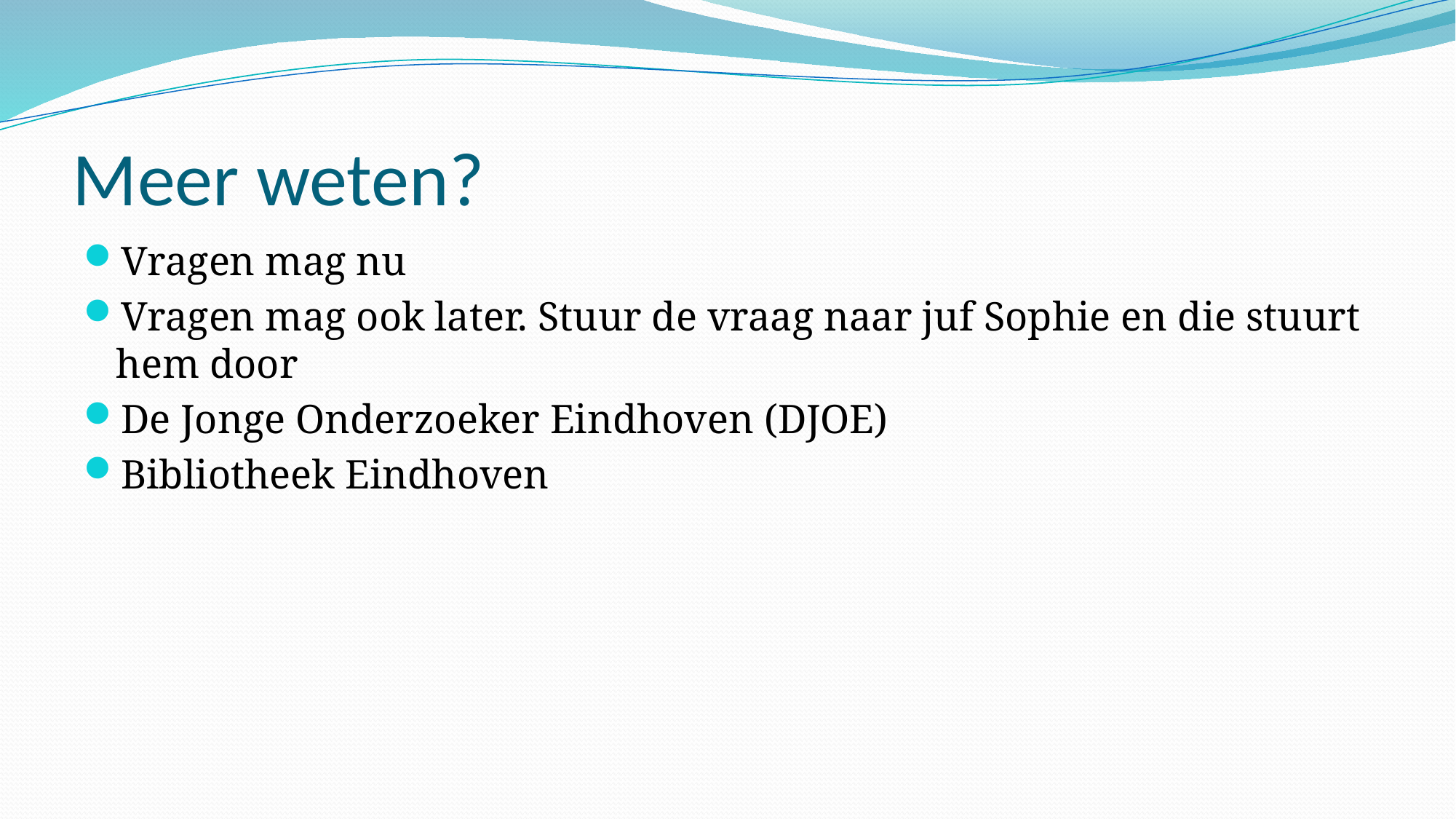

# Meer weten?
Vragen mag nu
Vragen mag ook later. Stuur de vraag naar juf Sophie en die stuurt hem door
De Jonge Onderzoeker Eindhoven (DJOE)
Bibliotheek Eindhoven